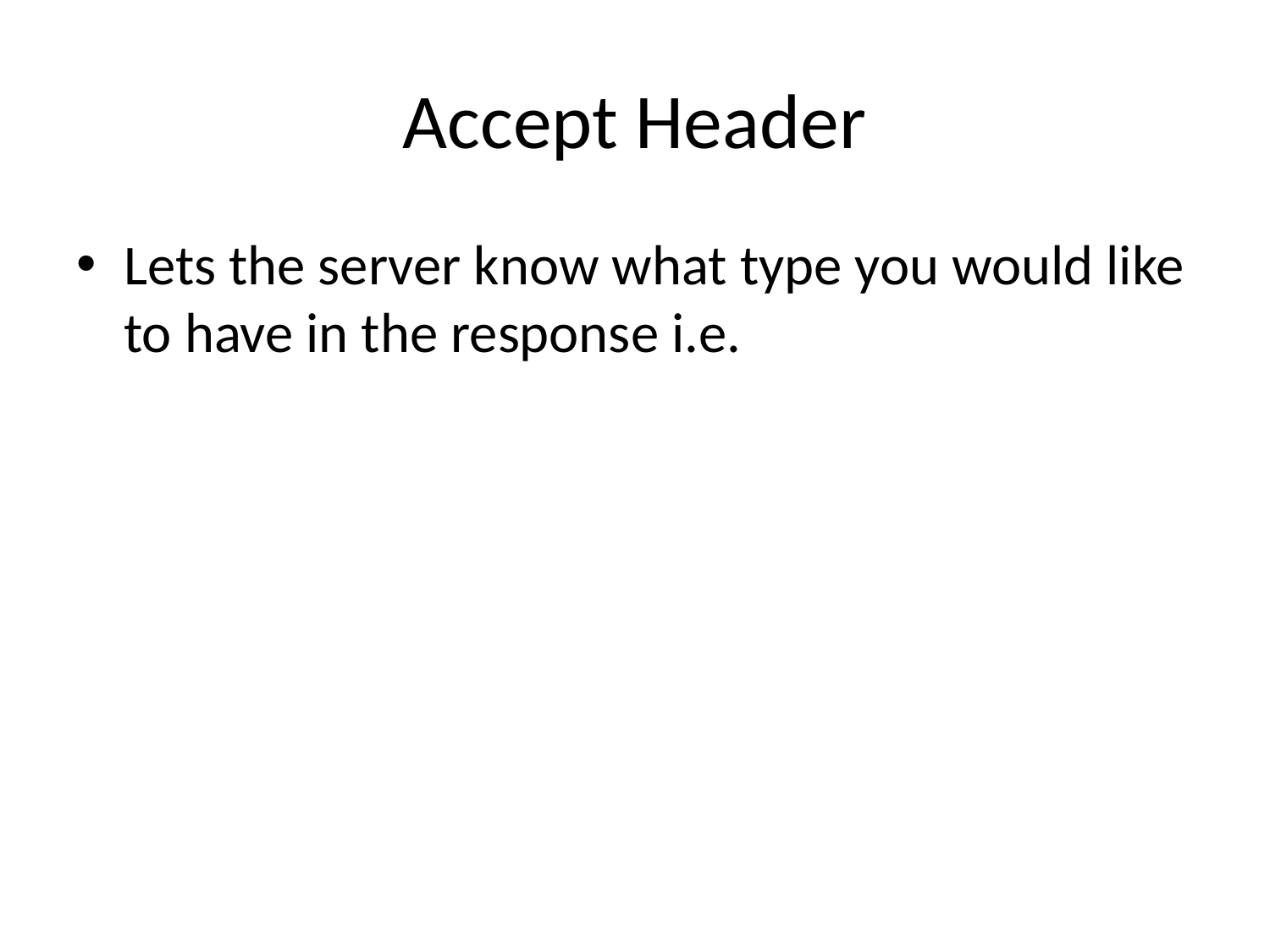

# Accept Header
Lets the server know what type you would like to have in the response i.e.